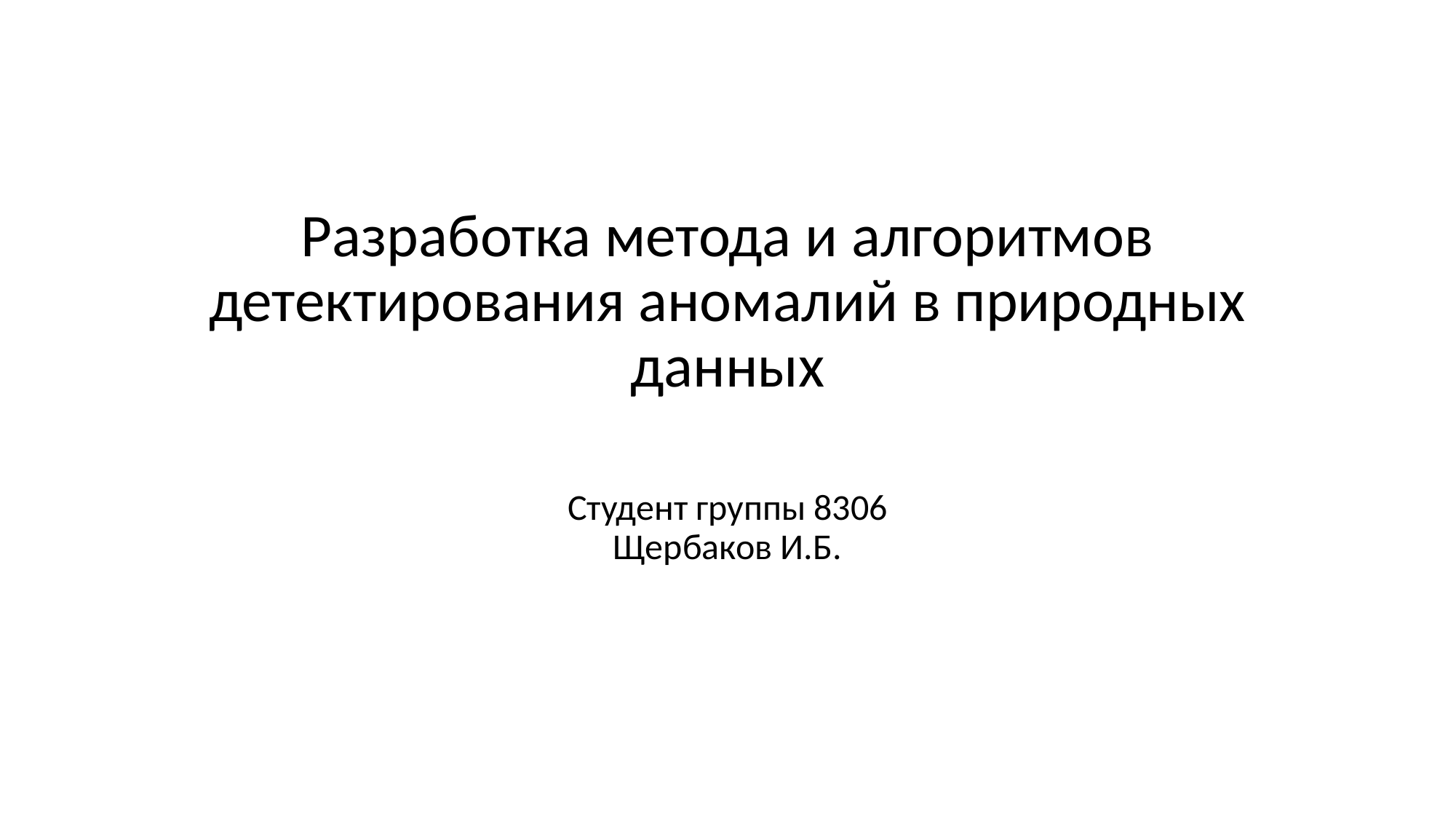

# Разработка метода и алгоритмов детектирования аномалий в природных данных
Студент группы 8306
Щербаков И.Б.